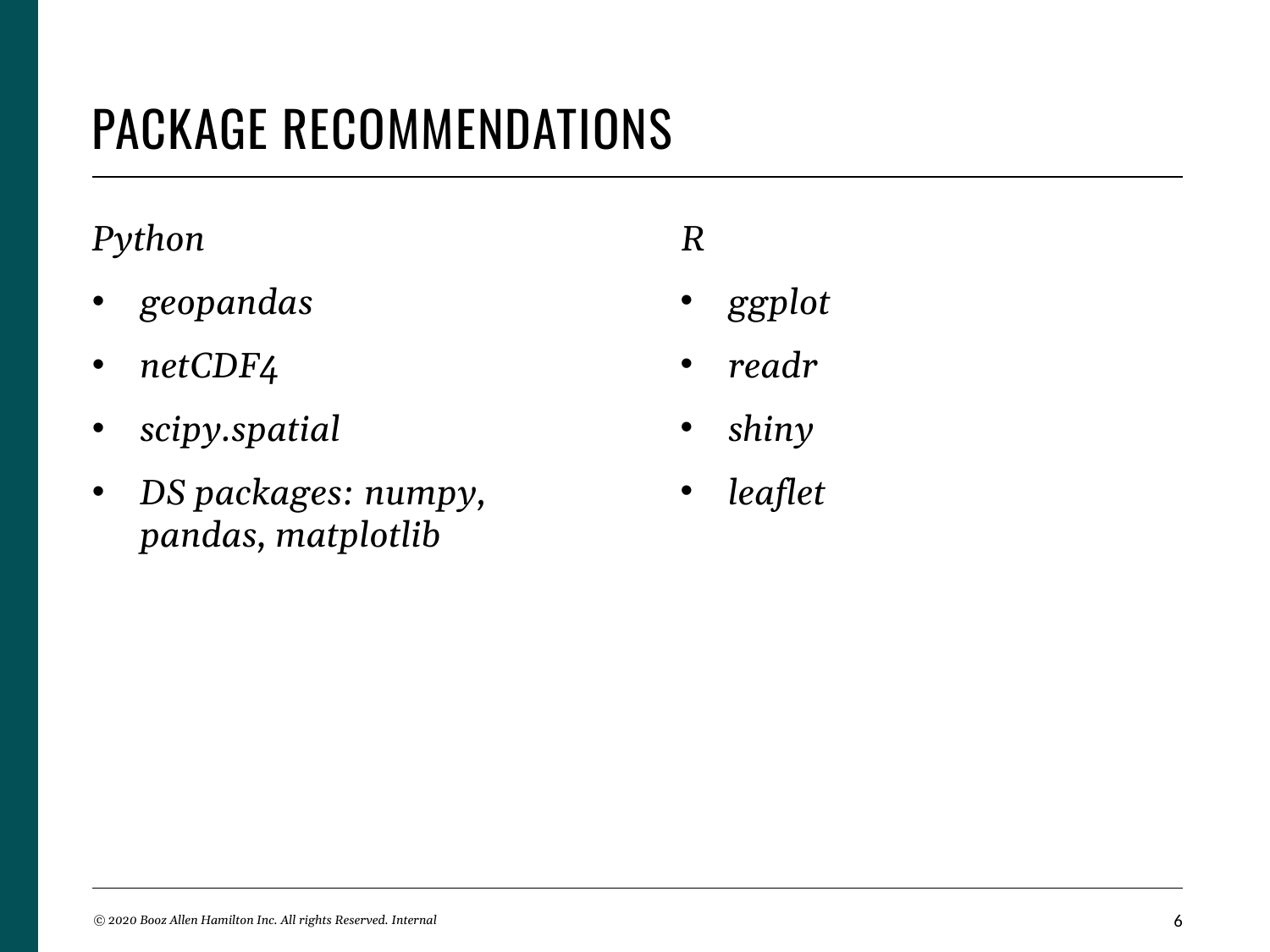

# Package recommendations
R
ggplot
readr
shiny
leaflet

Python
geopandas
netCDF4
scipy.spatial
DS packages: numpy, pandas, matplotlib

© 2020 Booz Allen Hamilton Inc. All rights Reserved. Internal
6